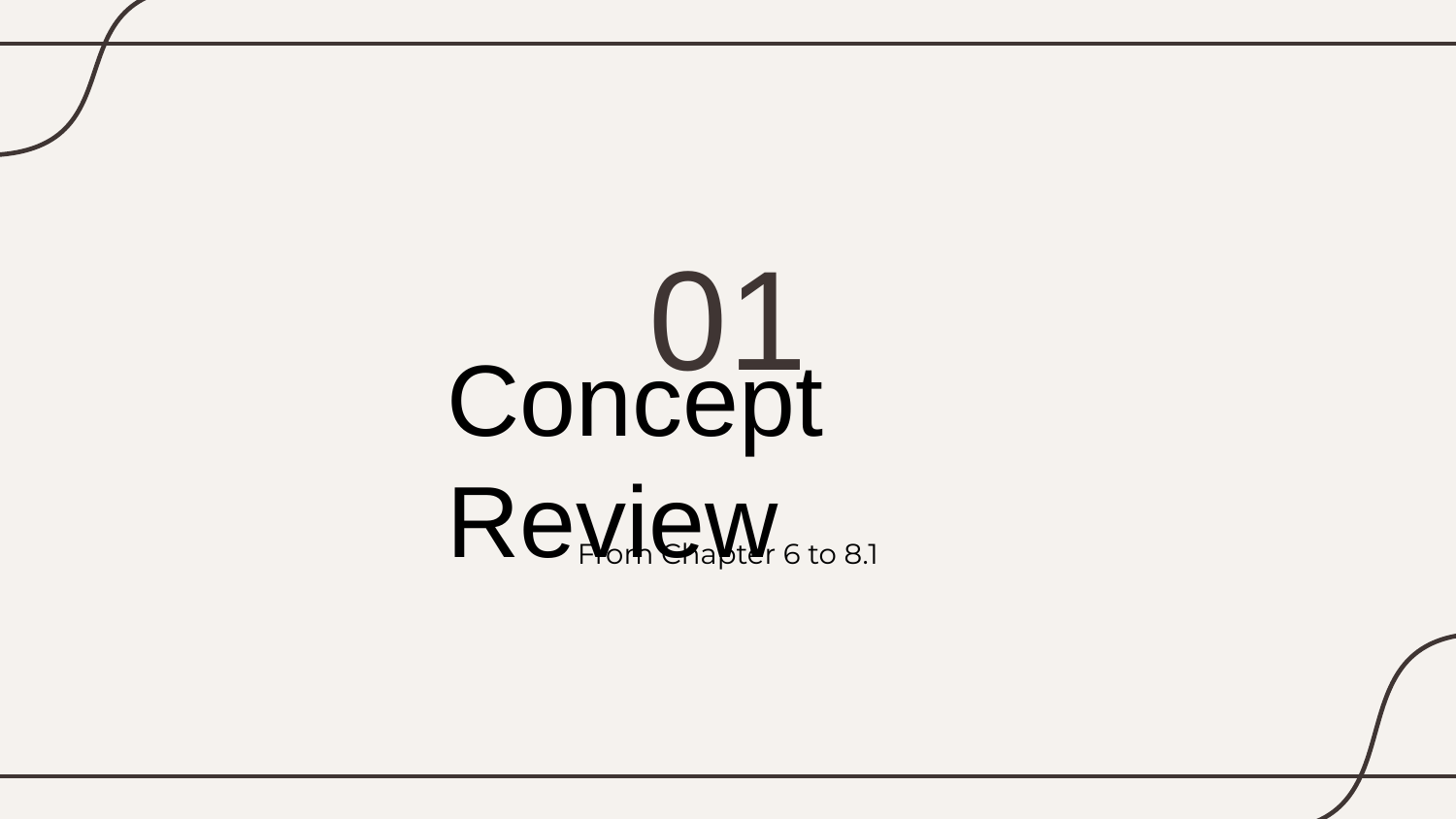

01
# Concept Review
From Chapter 6 to 8.1